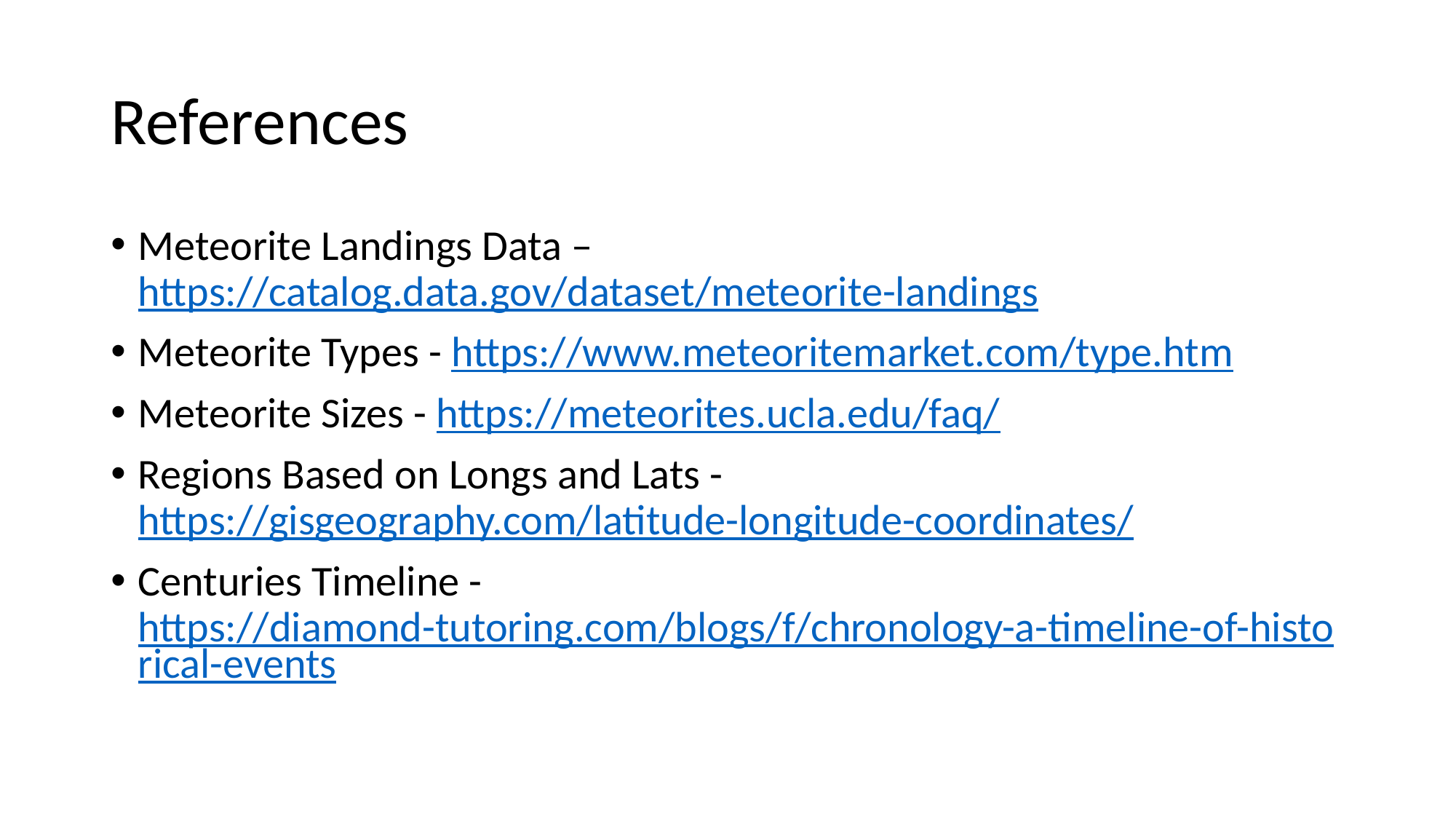

# References
Meteorite Landings Data – https://catalog.data.gov/dataset/meteorite-landings
Meteorite Types - https://www.meteoritemarket.com/type.htm
Meteorite Sizes - https://meteorites.ucla.edu/faq/
Regions Based on Longs and Lats - https://gisgeography.com/latitude-longitude-coordinates/
Centuries Timeline - https://diamond-tutoring.com/blogs/f/chronology-a-timeline-of-historical-events